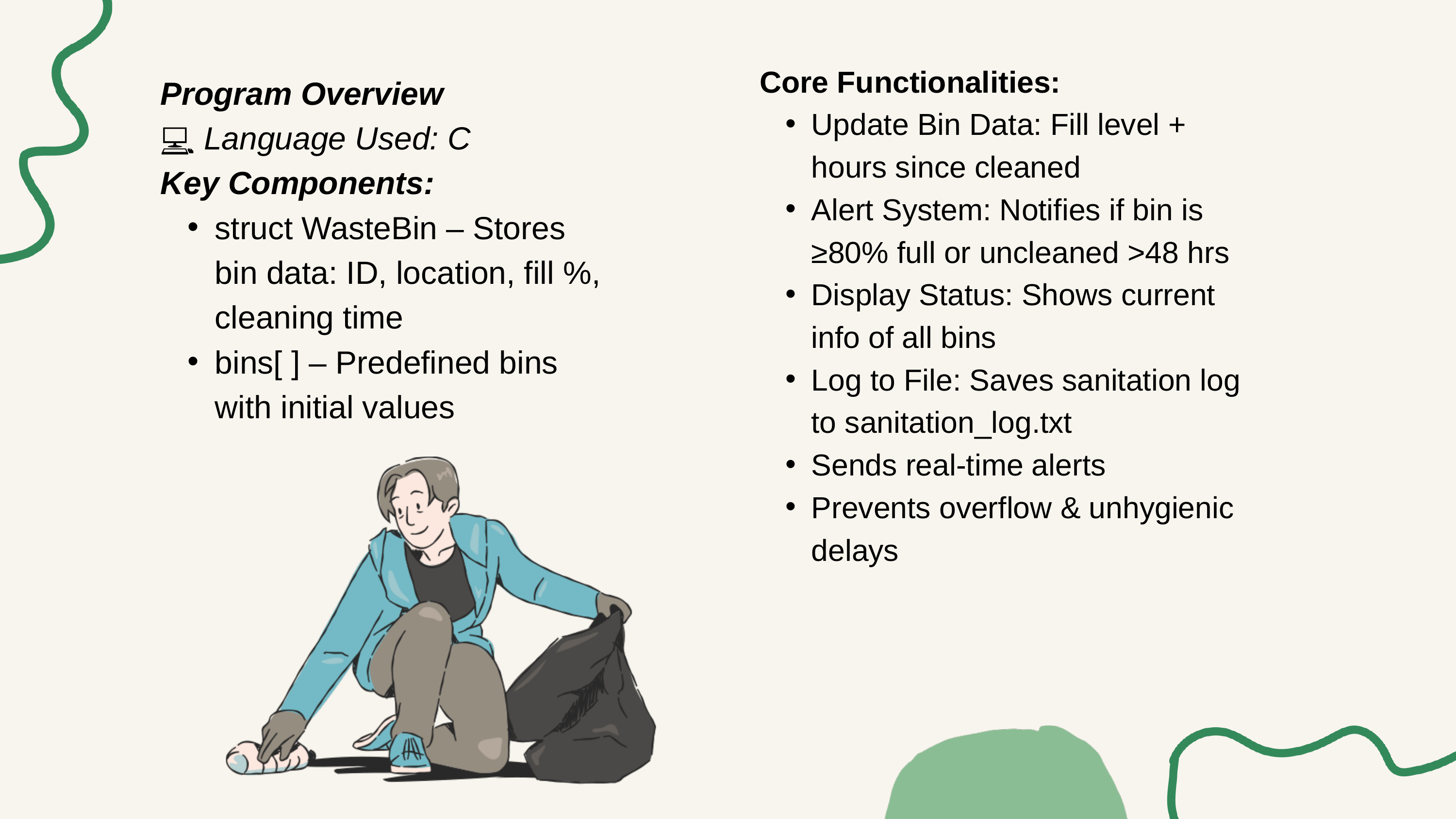

Core Functionalities:
Update Bin Data: Fill level + hours since cleaned
Alert System: Notifies if bin is ≥80% full or uncleaned >48 hrs
Display Status: Shows current info of all bins
Log to File: Saves sanitation log to sanitation_log.txt
Sends real-time alerts
Prevents overflow & unhygienic delays

Program Overview
💻 Language Used: C
Key Components:
struct WasteBin – Stores bin data: ID, location, fill %, cleaning time
bins[ ] – Predefined bins with initial values